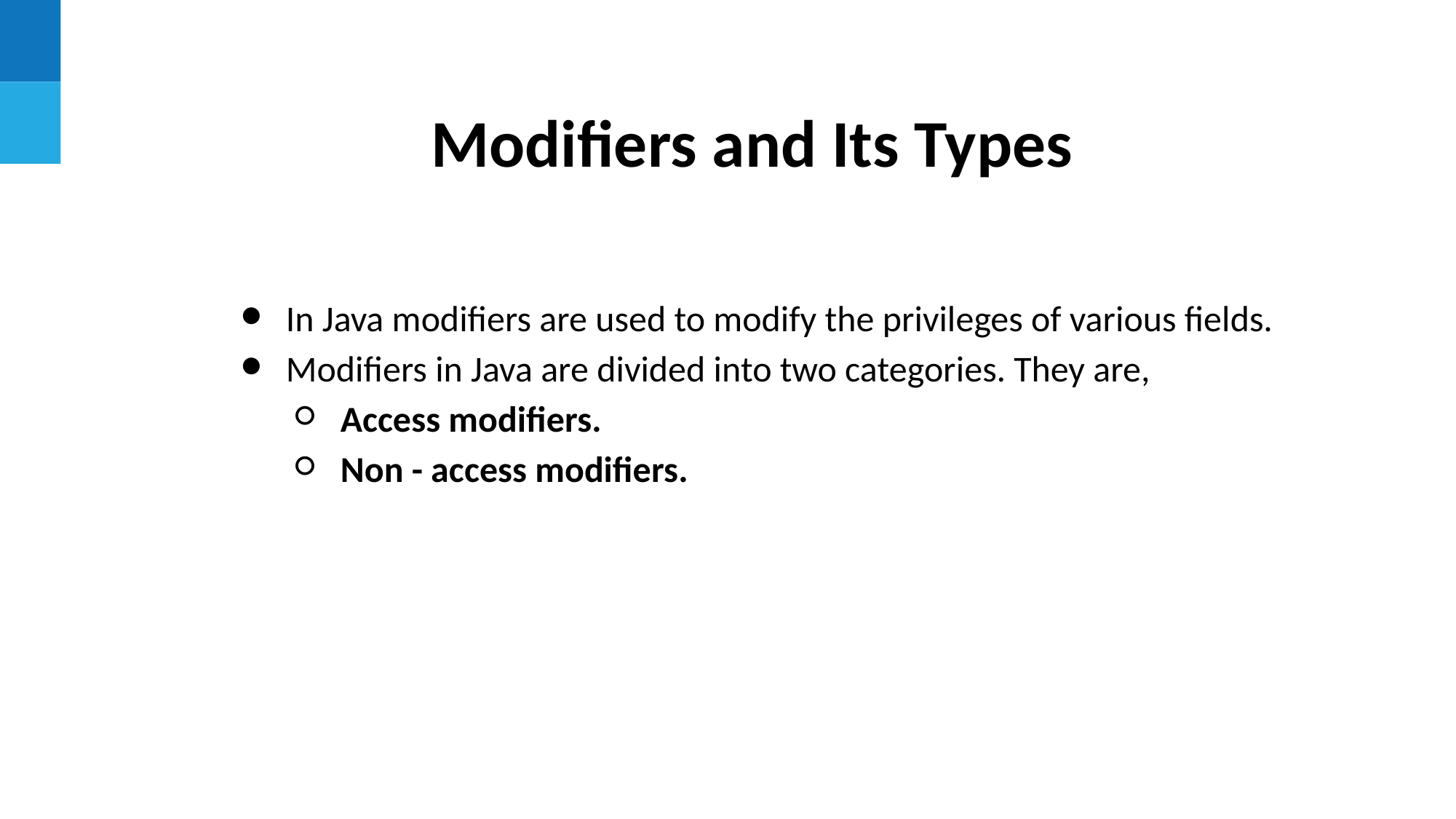

Modifiers and Its Types
In Java modifiers are used to modify the privileges of various fields.
Modifiers in Java are divided into two categories. They are,
Access modifiers.
Non - access modifiers.